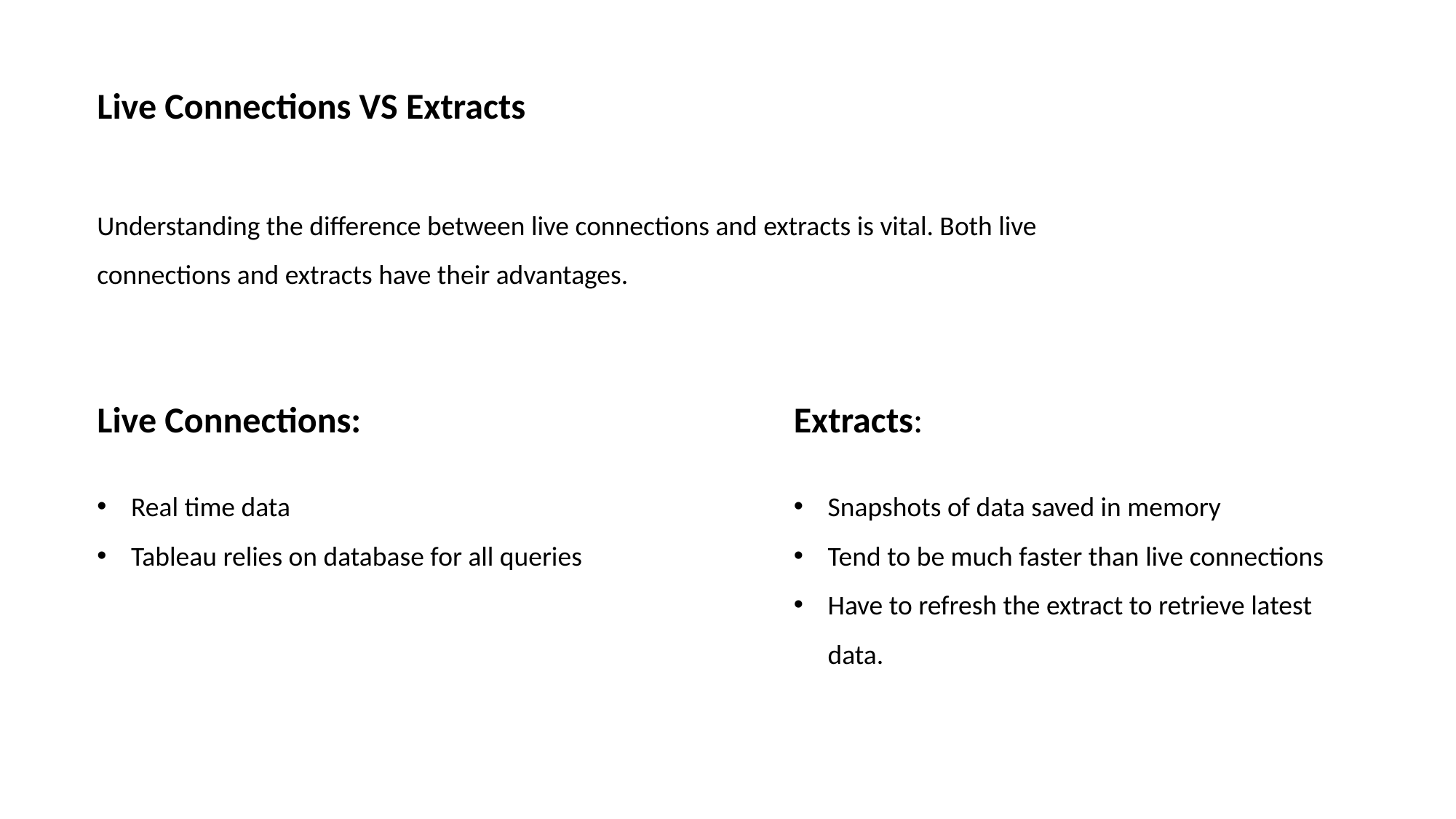

Live Connections VS Extracts

Understanding the difference between live connections and extracts is vital. Both live connections and extracts have their advantages.
Live Connections:

Real time data
Tableau relies on database for all queries
Extracts:

Snapshots of data saved in memory
Tend to be much faster than live connections
Have to refresh the extract to retrieve latest data.